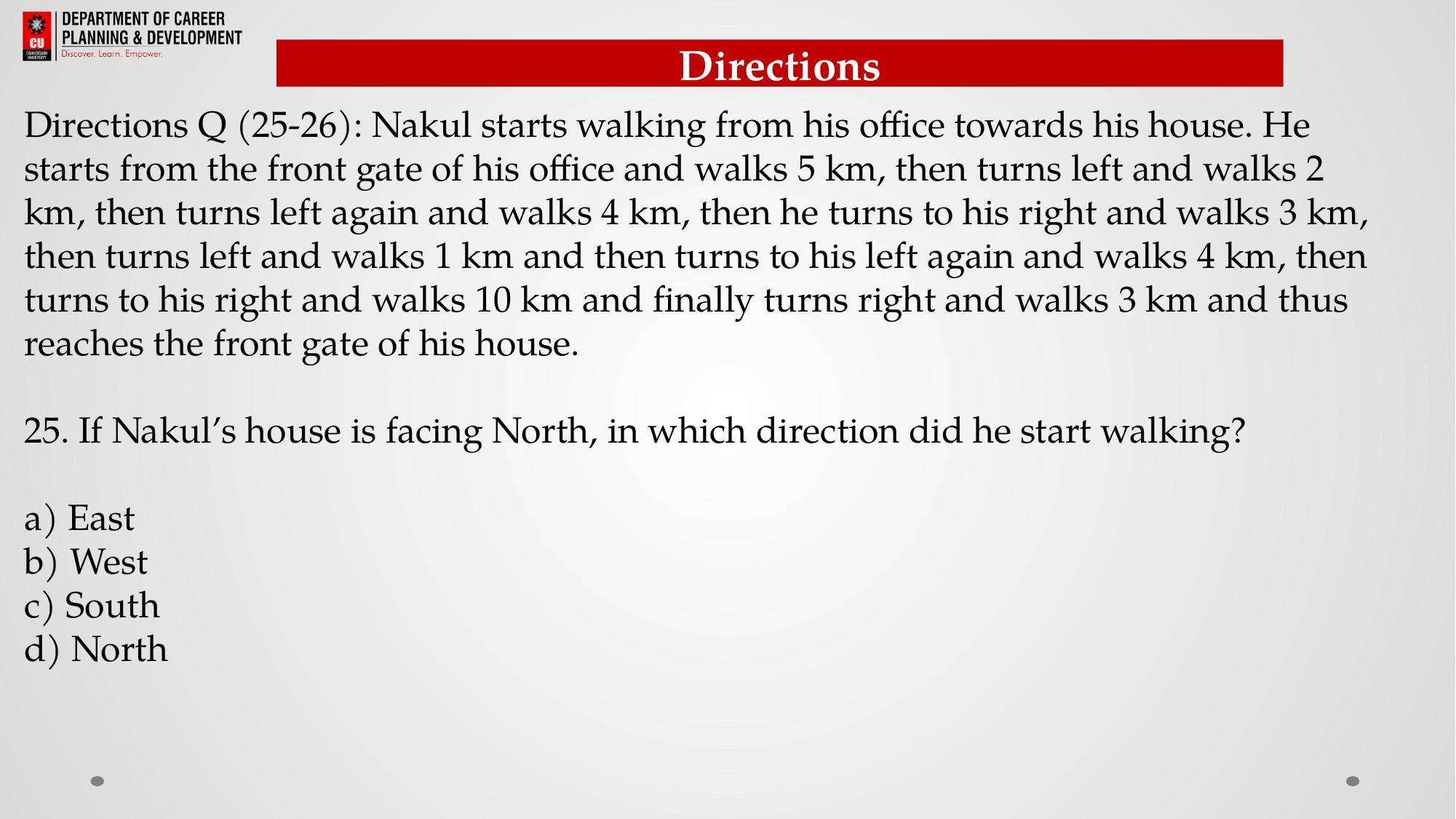

Directions
Directions Q (25-26): Nakul starts walking from his office towards his house. He starts from the front gate of his office and walks 5 km, then turns left and walks 2 km, then turns left again and walks 4 km, then he turns to his right and walks 3 km, then turns left and walks 1 km and then turns to his left again and walks 4 km, then turns to his right and walks 10 km and finally turns right and walks 3 km and thus reaches the front gate of his house.

25. If Nakul’s house is facing North, in which direction did he start walking?

a) East
b) West
c) South
d) North